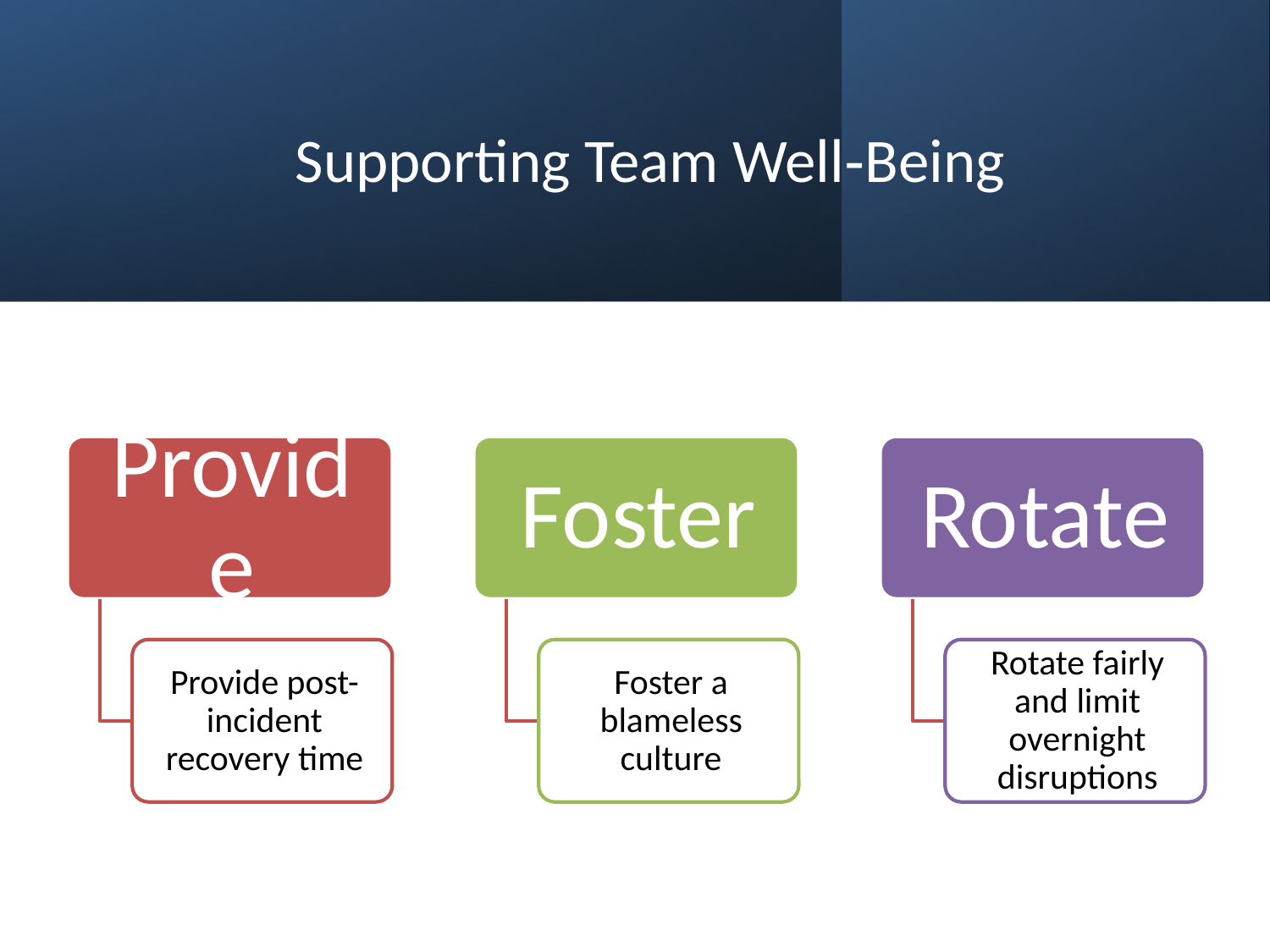

# Supporting Team Well‑Being
Provide
Provide post-incident recovery time
Foster
Foster a blameless culture
Rotate
Rotate fairly and limit overnight disruptions